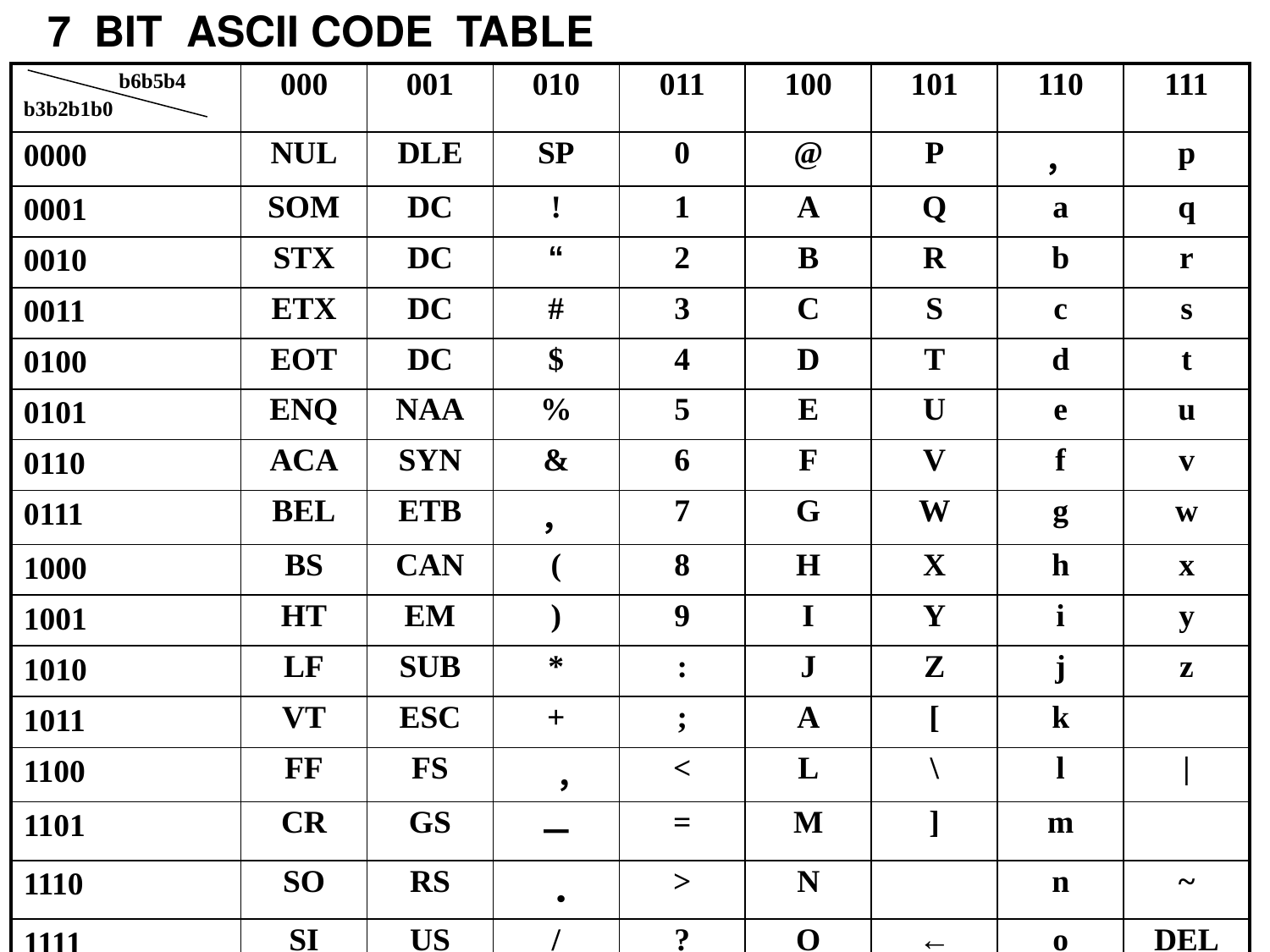

# 7  BIT  ASCII CODE  TABLE
| b6b5b4 b3b2b1b0 | 000 | 001 | 010 | 011 | 100 | 101 | 110 | 111 |
| --- | --- | --- | --- | --- | --- | --- | --- | --- |
| 0000 | NUL | DLE | SP | 0 | @ | P | ， | p |
| 0001 | SOM | DC | ! | 1 | A | Q | a | q |
| 0010 | STX | DC | “ | 2 | B | R | b | r |
| 0011 | ETX | DC | # | 3 | C | S | c | s |
| 0100 | EOT | DC | $ | 4 | D | T | d | t |
| 0101 | ENQ | NAA | % | 5 | E | U | e | u |
| 0110 | ACA | SYN | & | 6 | F | V | f | v |
| 0111 | BEL | ETB | ， | 7 | G | W | g | w |
| 1000 | BS | CAN | ( | 8 | H | X | h | x |
| 1001 | HT | EM | ) | 9 | I | Y | i | y |
| 1010 | LF | SUB | \* | : | J | Z | j | z |
| 1011 | VT | ESC | + | ; | A | [ | k |  |
| 1100 | FF | FS | ， | < | L | \ | l | | |
| 1101 | CR | GS | － | = | M | ] | m |  |
| 1110 | SO | RS | ． | > | N |  | n | ~ |
| 1111 | SI | US | / | ? | O | ← | o | DEL |

                           20